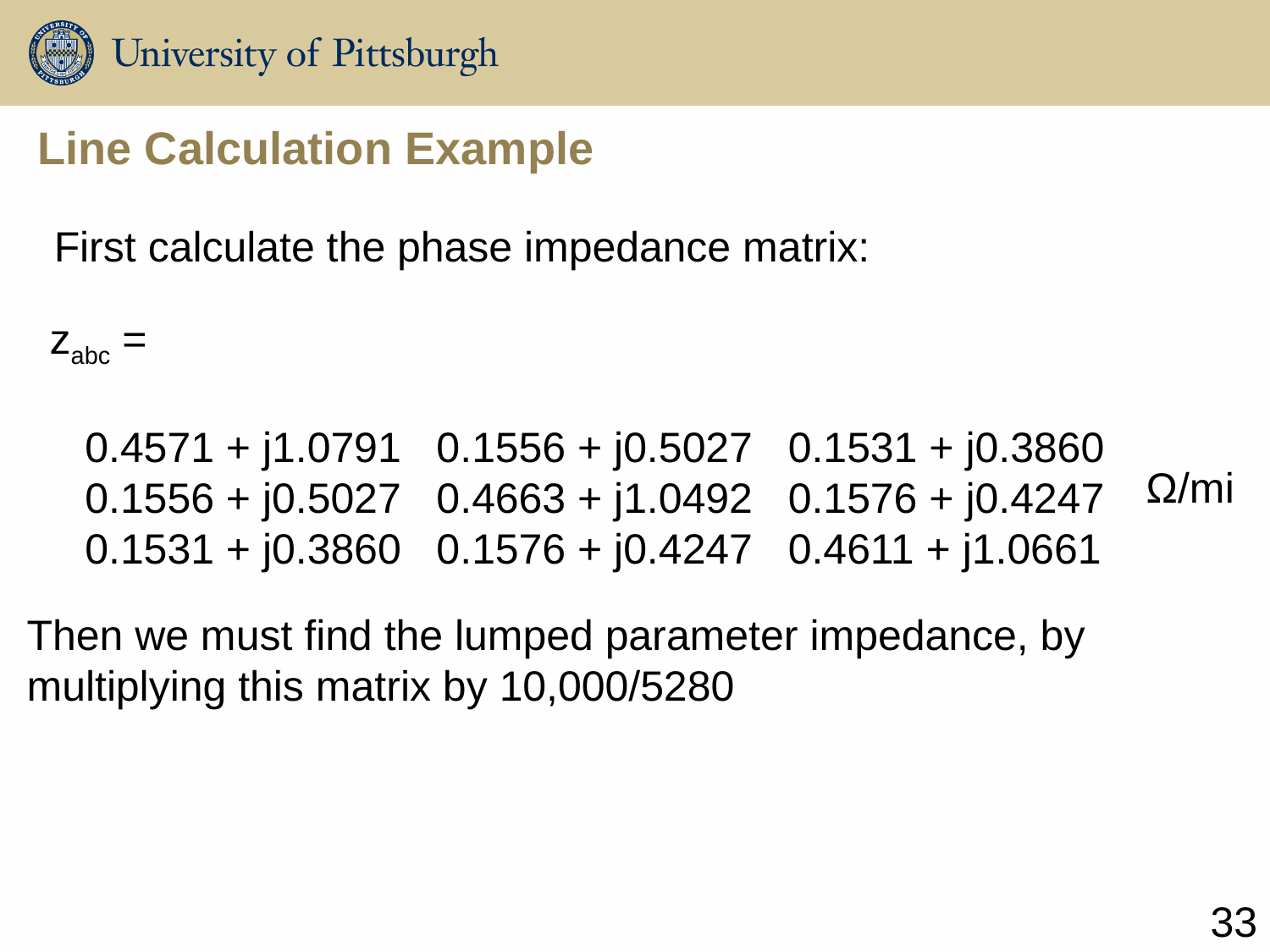

# Line Calculation Example
First calculate the phase impedance matrix:
zabc =

   0.4571 + j1.0791   0.1556 + j0.5027   0.1531 + j0.3860
   0.1556 + j0.5027   0.4663 + j1.0492   0.1576 + j0.4247
   0.1531 + j0.3860   0.1576 + j0.4247   0.4611 + j1.0661
Ω/mi
Then we must find the lumped parameter impedance, by multiplying this matrix by 10,000/5280
33